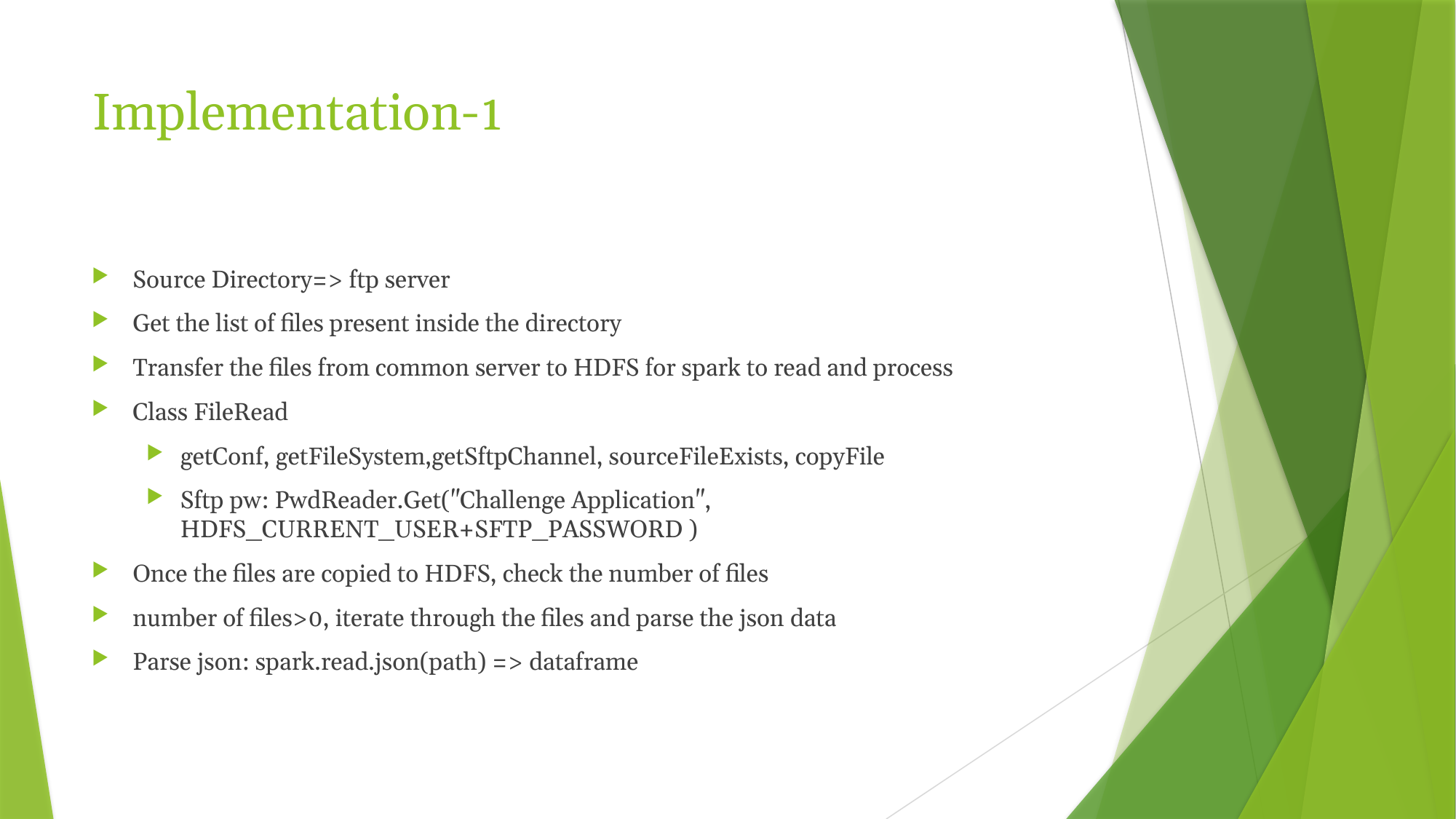

# Implementation-1
Source Directory=> ftp server
Get the list of files present inside the directory
Transfer the files from common server to HDFS for spark to read and process
Class FileRead
getConf, getFileSystem,getSftpChannel, sourceFileExists, copyFile
Sftp pw: PwdReader.Get("Challenge Application", HDFS_CURRENT_USER+SFTP_PASSWORD )
Once the files are copied to HDFS, check the number of files
number of files>0, iterate through the files and parse the json data
Parse json: spark.read.json(path) => dataframe